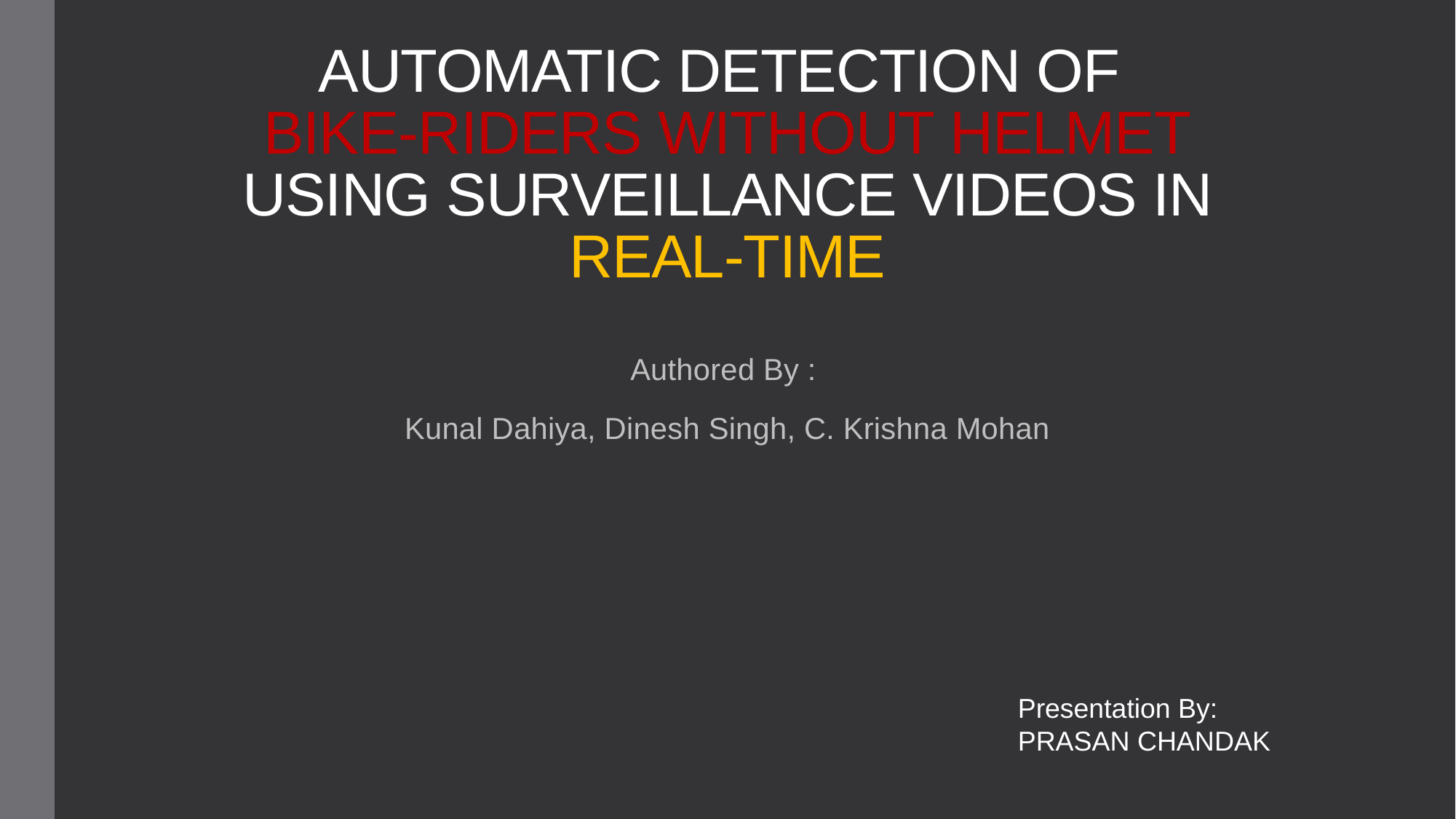

# AUTOMATIC DETECTION OF BIKE-RIDERS WITHOUT HELMET USING SURVEILLANCE VIDEOS IN REAL-TIME
Authored By :
Kunal Dahiya, Dinesh Singh, C. Krishna Mohan
Presentation By:
PRASAN CHANDAK